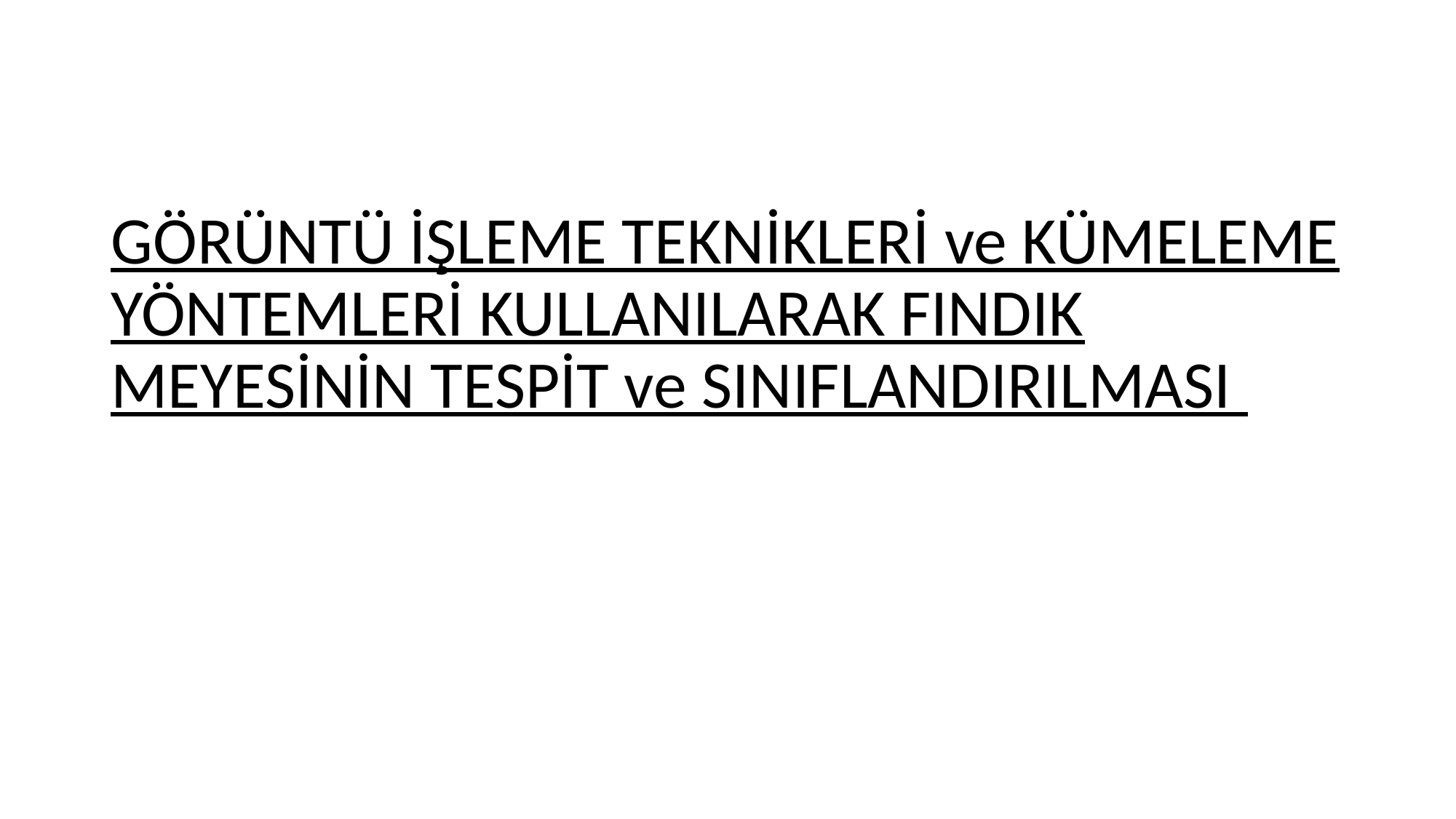

# GÖRÜNTÜ İŞLEME TEKNİKLERİ ve KÜMELEME YÖNTEMLERİ KULLANILARAK FINDIK MEYESİNİN TESPİT ve SINIFLANDIRILMASI